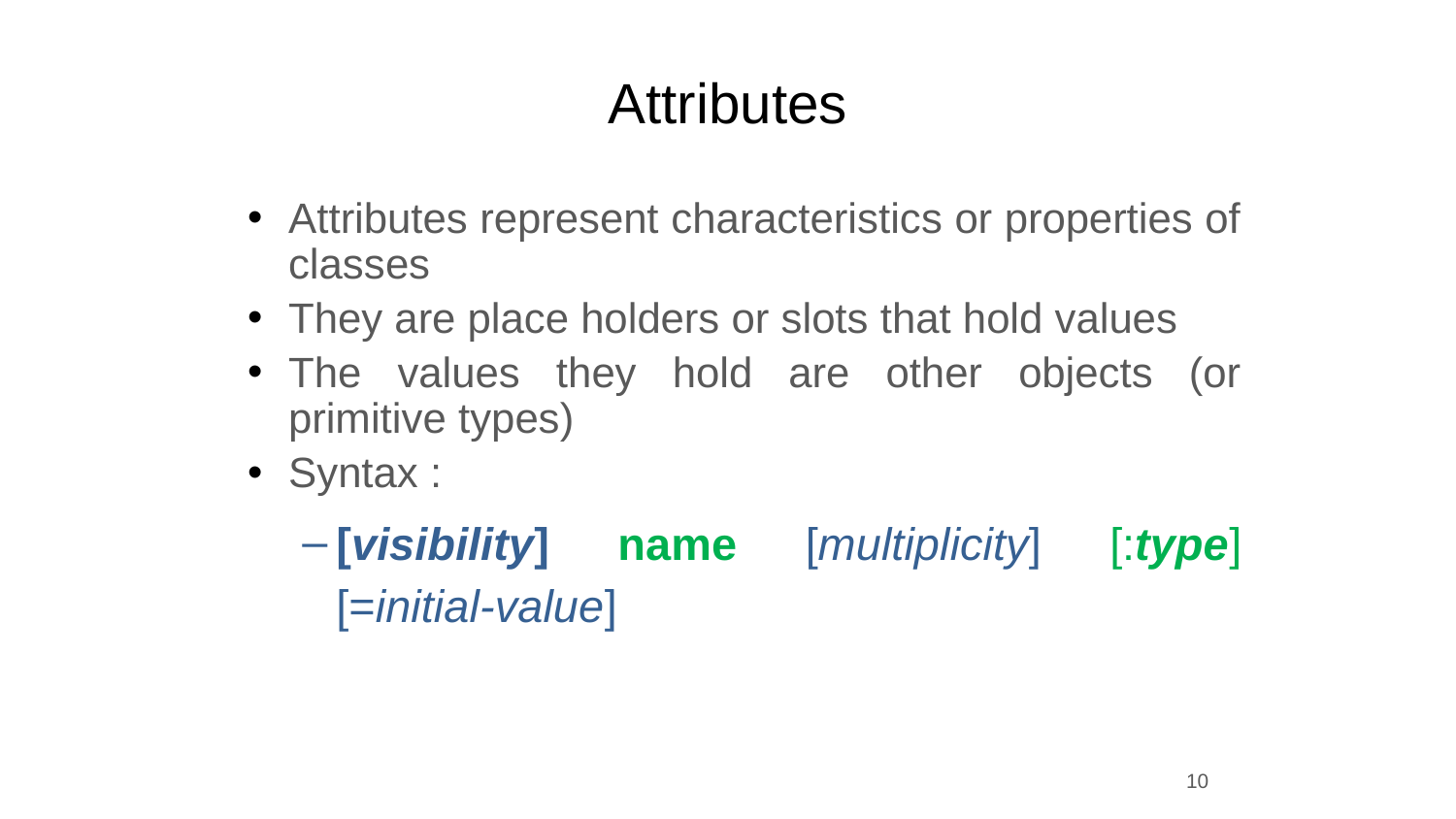

# Attributes
Attributes represent characteristics or properties of classes
They are place holders or slots that hold values
The values they hold are other objects (or primitive types)
Syntax :
[visibility] name [multiplicity] [:type] [=initial-value]

10